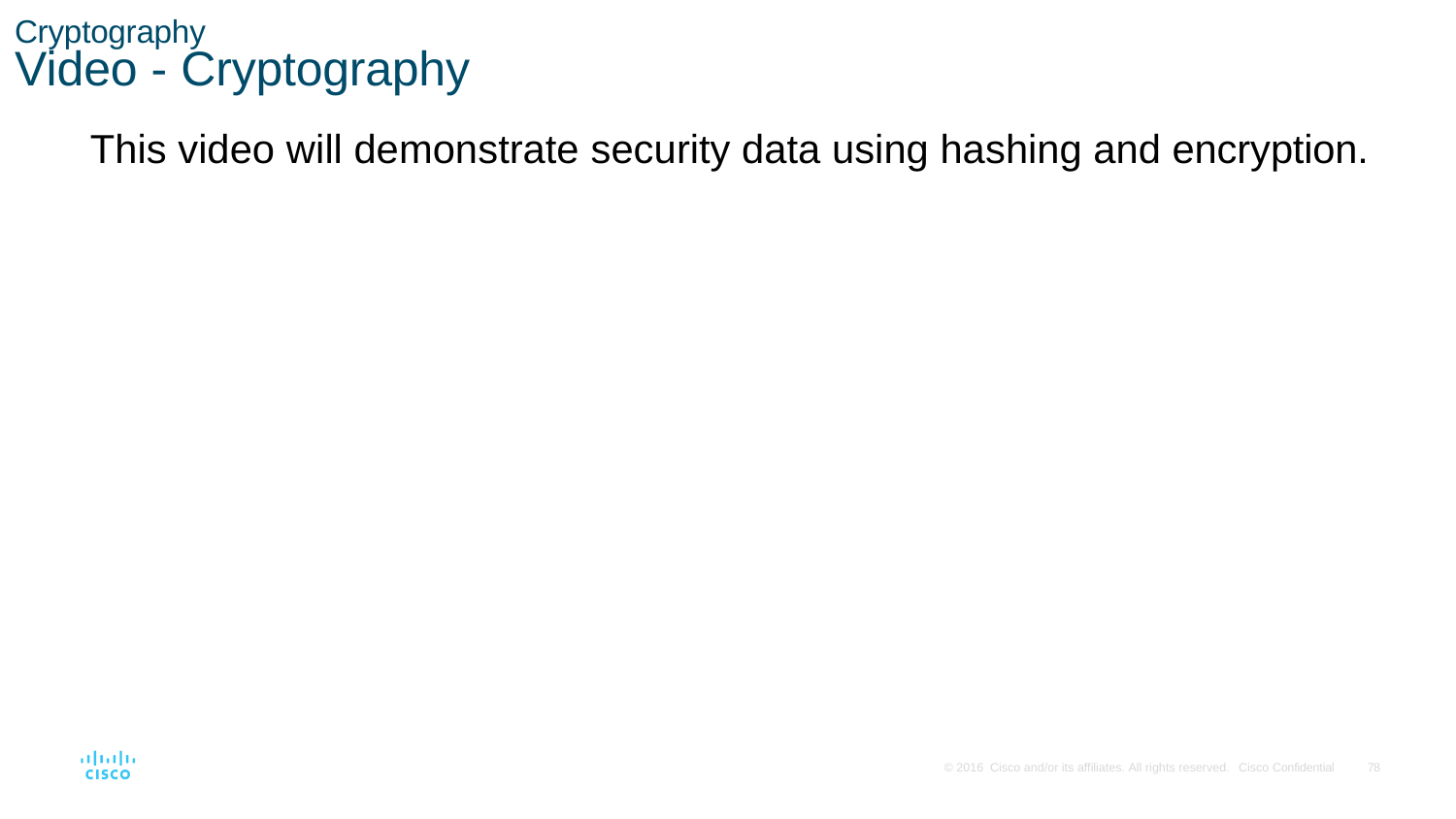

Cryptography
Video - Cryptography
This video will demonstrate security data using hashing and encryption.
© 2016 Cisco and/or its affiliates. All rights reserved. Cisco Confidential
78